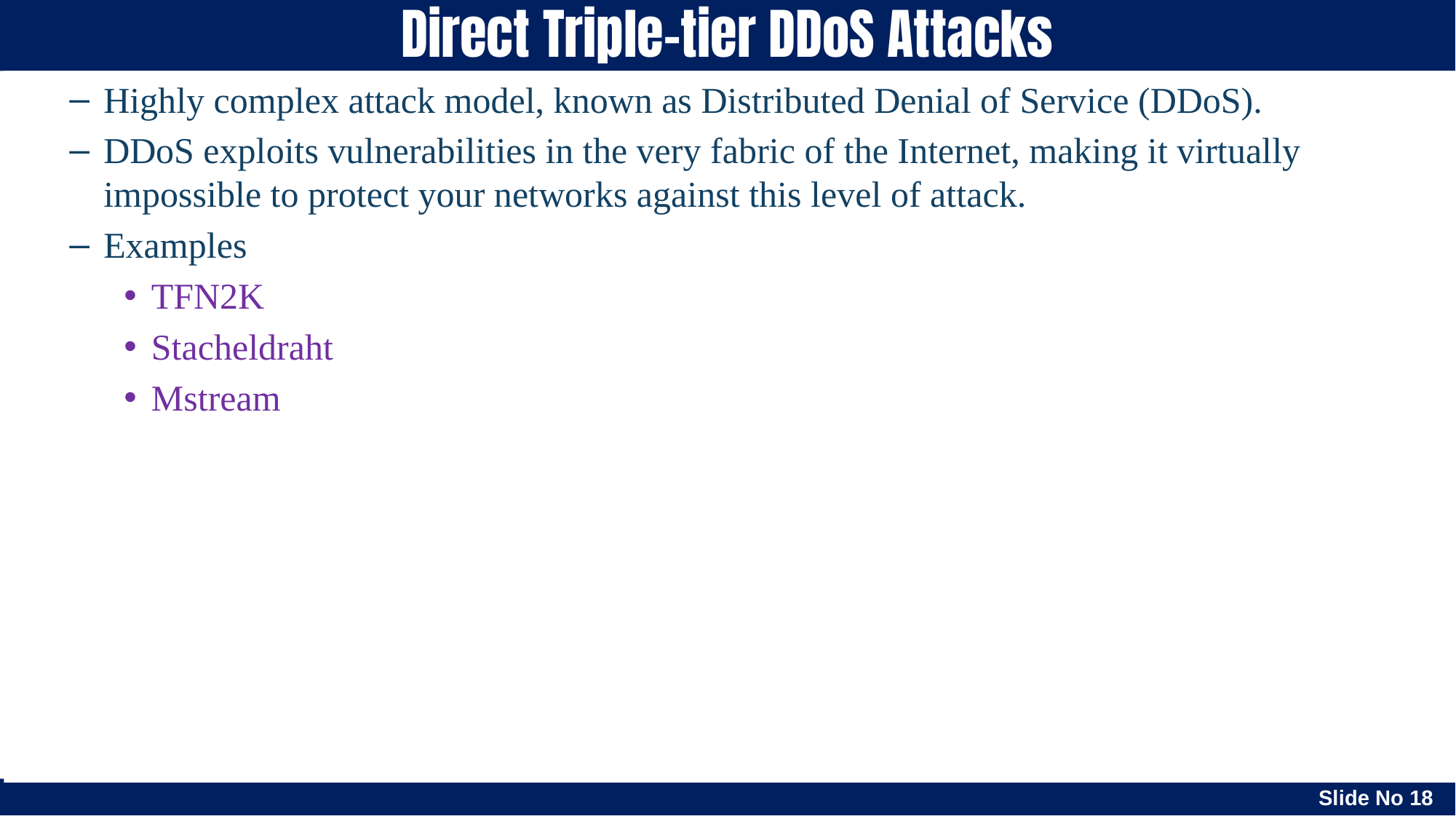

# Direct Triple-tier DDoS Attacks
Highly complex attack model, known as Distributed Denial of Service (DDoS).
DDoS exploits vulnerabilities in the very fabric of the Internet, making it virtually impossible to protect your networks against this level of attack.
Examples
TFN2K
Stacheldraht
Mstream